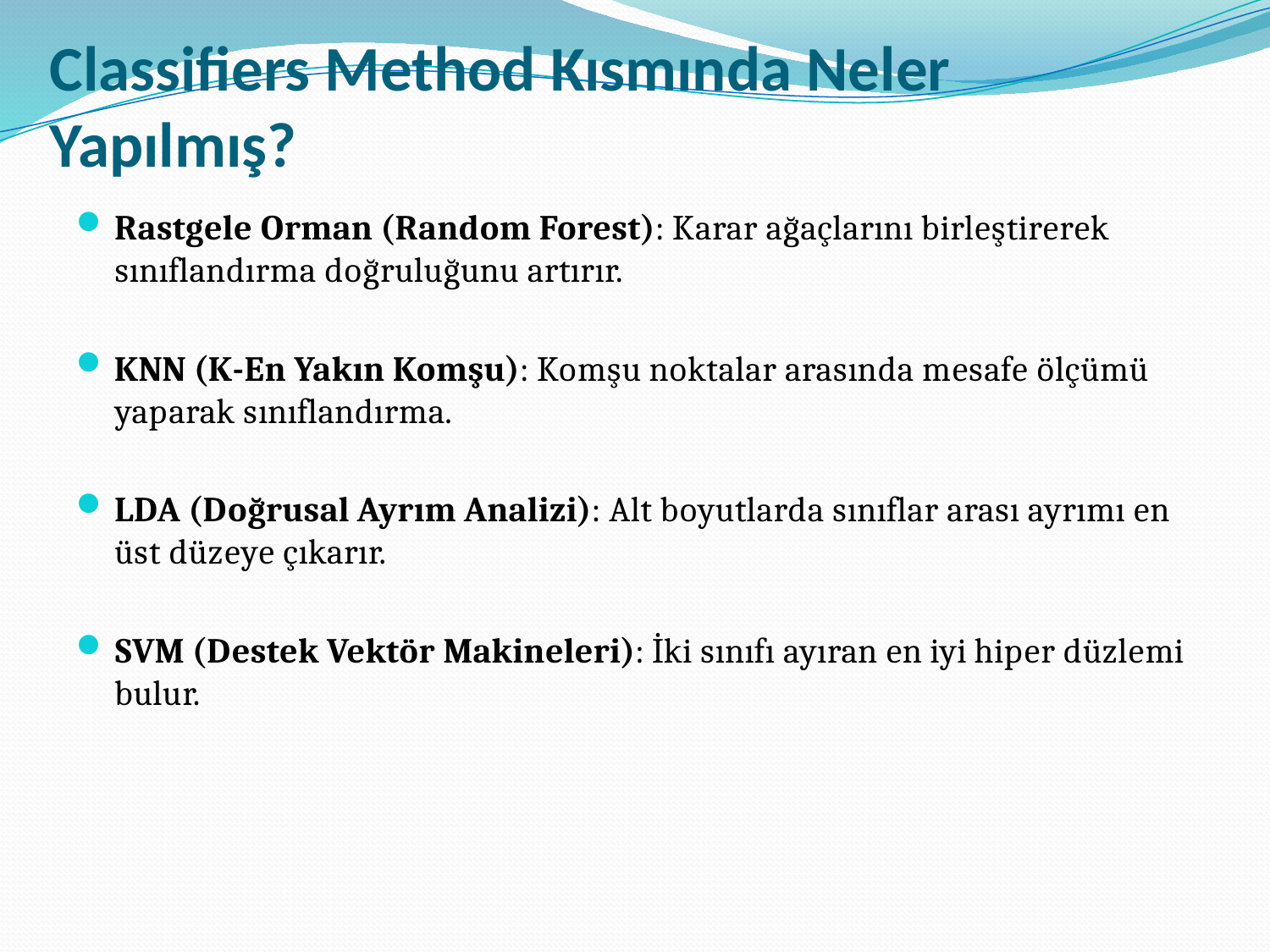

# Classifiers Method Kısmında Neler Yapılmış?
Rastgele Orman (Random Forest): Karar ağaçlarını birleştirerek sınıflandırma doğruluğunu artırır.

KNN (K-En Yakın Komşu): Komşu noktalar arasında mesafe ölçümü yaparak sınıflandırma.

LDA (Doğrusal Ayrım Analizi): Alt boyutlarda sınıflar arası ayrımı en üst düzeye çıkarır.

SVM (Destek Vektör Makineleri): İki sınıfı ayıran en iyi hiper düzlemi bulur.